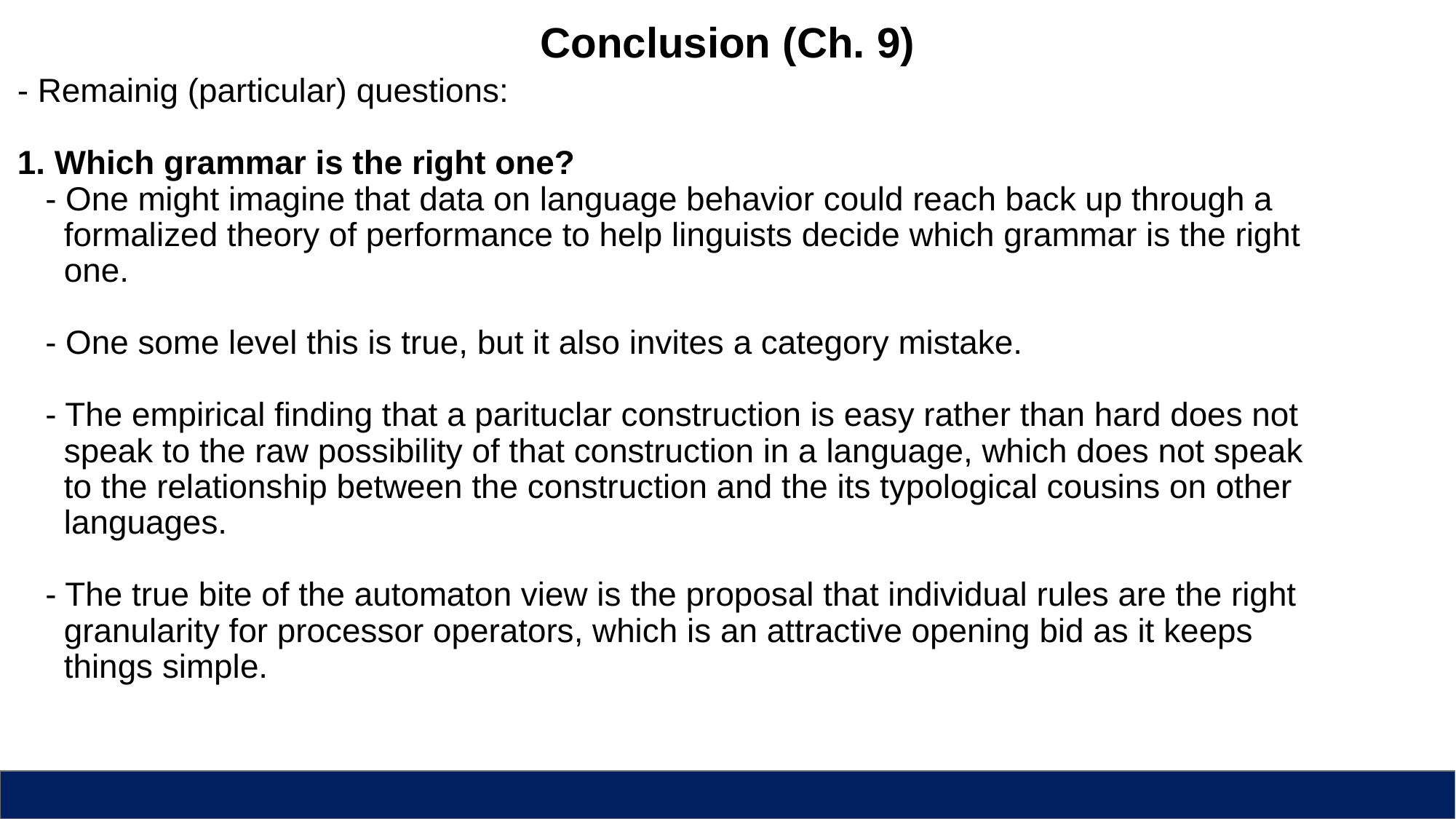

Conclusion (Ch. 9)

- Remainig (particular) questions:

1. Which grammar is the right one?
   - One might imagine that data on language behavior could reach back up through a
     formalized theory of performance to help linguists decide which grammar is the right
     one.

   - One some level this is true, but it also invites a category mistake.

   - The empirical finding that a parituclar construction is easy rather than hard does not
     speak to the raw possibility of that construction in a language, which does not speak
     to the relationship between the construction and the its typological cousins on other
     languages.

   - The true bite of the automaton view is the proposal that individual rules are the right
     granularity for processor operators, which is an attractive opening bid as it keeps
     things simple.